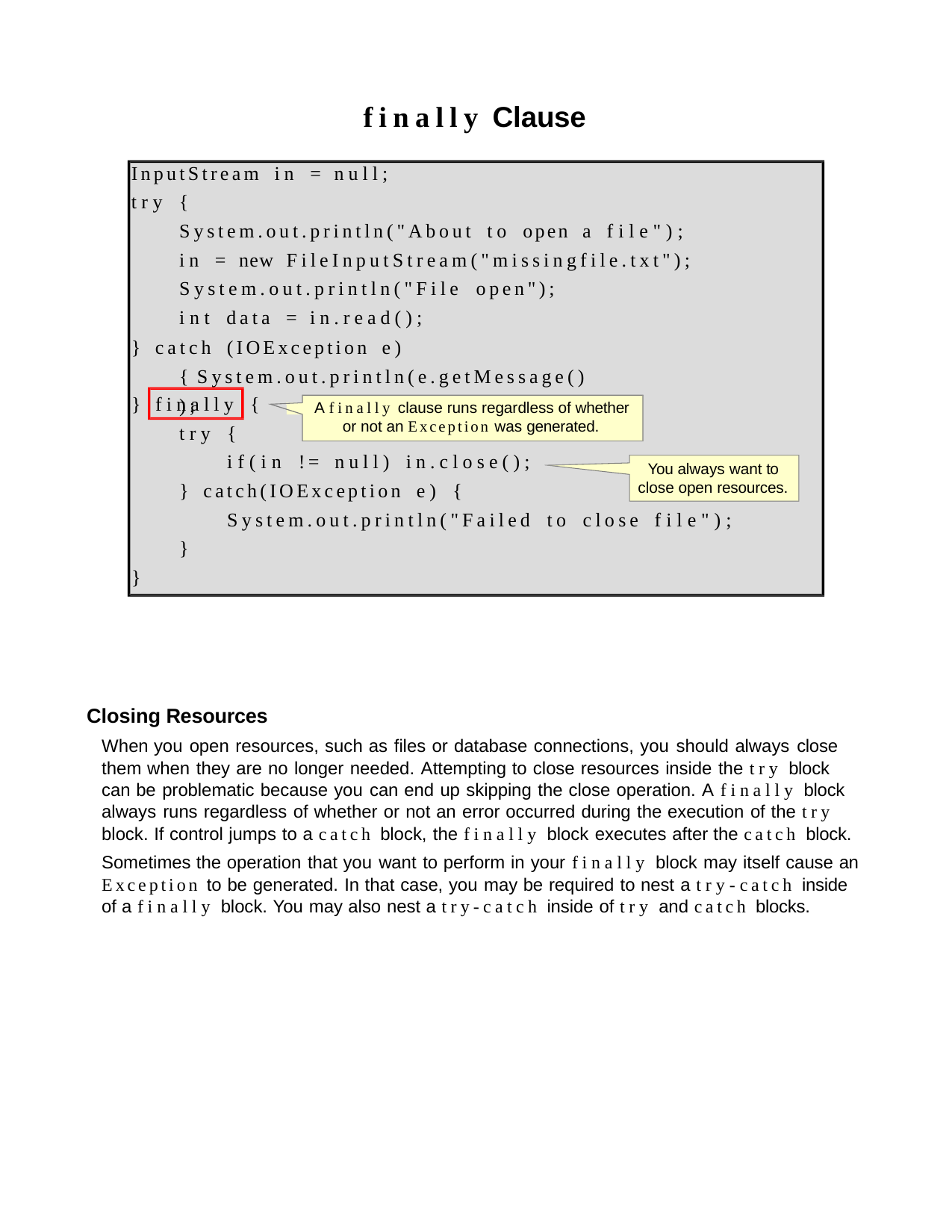

finally Clause
InputStream in = null; try {
System.out.println("About to open a file"); in = new FileInputStream("missingfile.txt"); System.out.println("File  open");
int data = in.read();
} catch (IOException e) { System.out.println(e.getMessage());

} finally {
try {

A finally clause runs regardless of whether
or not an Exception was generated.
if(in != null) in.close();
} catch(IOException e) {

You always want to close open resources.
System.out.println("Failed to close file");
}
}

Closing Resources
When you open resources, such as files or database connections, you should always close them when they are no longer needed. Attempting to close resources inside the try block can be problematic because you can end up skipping the close operation. A finally block always runs regardless of whether or not an error occurred during the execution of the try block. If control jumps to a catch block, the finally block executes after the catch block.
Sometimes the operation that you want to perform in your finally block may itself cause an Exception to be generated. In that case, you may be required to nest a try-catch inside of a finally block. You may also nest a try-catch inside of try and catch blocks.